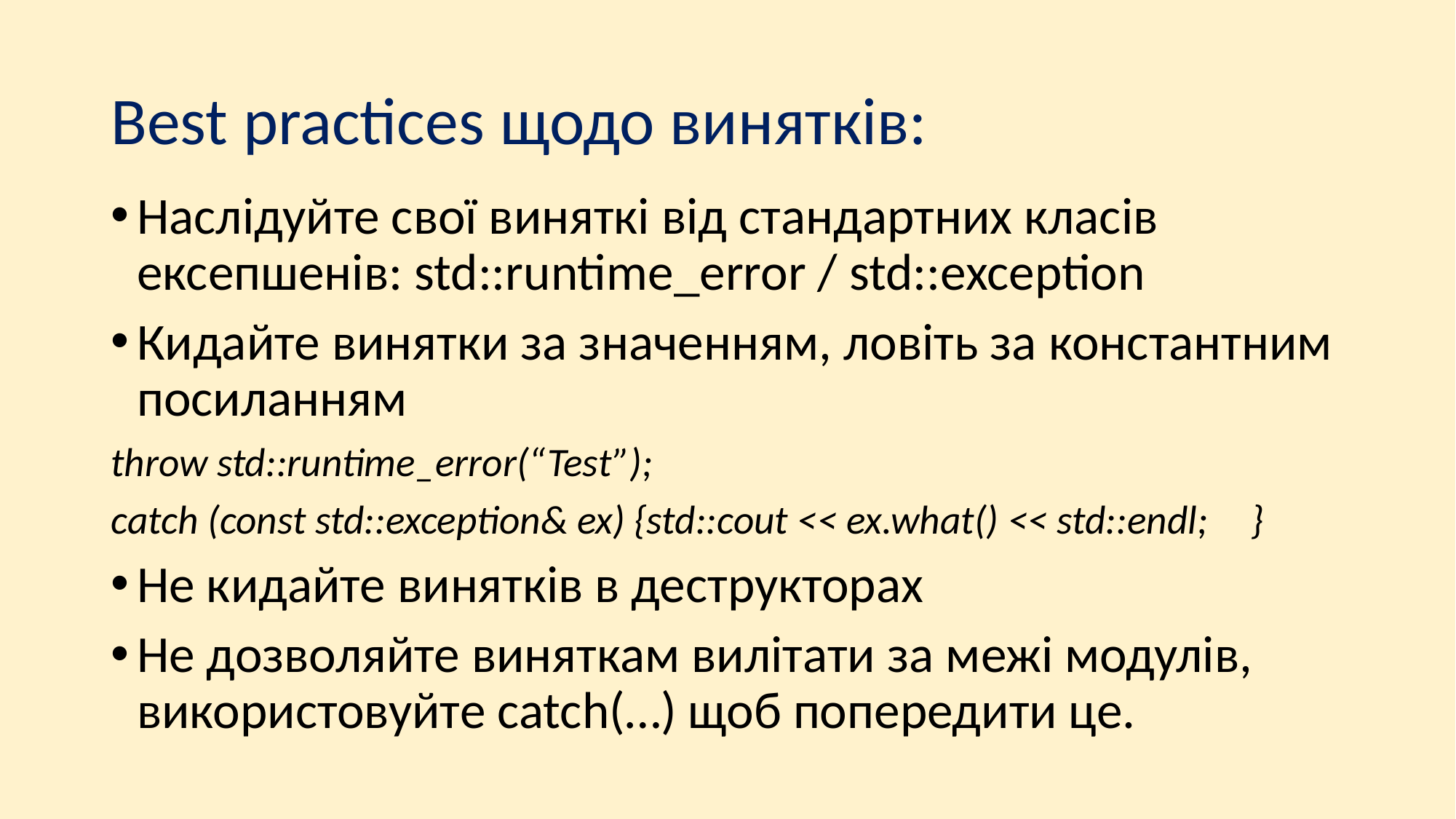

# Best practices щодо винятків:
Наслідуйте свої виняткі від стандартних класів ексепшенів: std::runtime_error / std::exception
Кидайте винятки за значенням, ловіть за константним посиланням
throw std::runtime_error(“Test”);
catch (const std::exception& ex) {std::cout << ex.what() << std::endl;	}
Не кидайте винятків в деструкторах
Не дозволяйте виняткам вилітати за межі модулів, використовуйте catch(…) щоб попередити це.